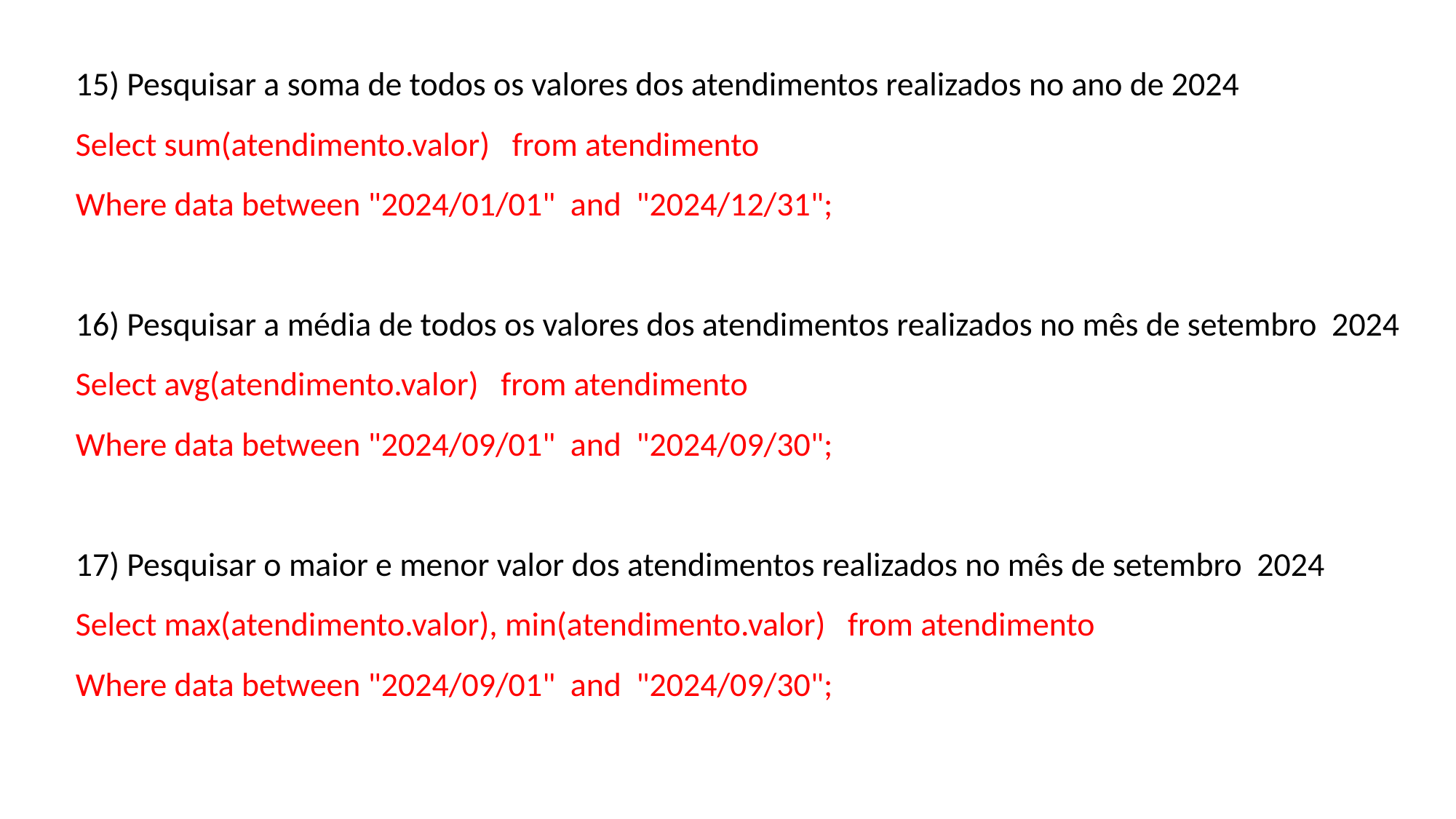

15) Pesquisar a soma de todos os valores dos atendimentos realizados no ano de 2024
Select sum(atendimento.valor)   from atendimento
Where data between "2024/01/01"  and  "2024/12/31";

16) Pesquisar a média de todos os valores dos atendimentos realizados no mês de setembro  2024
Select avg(atendimento.valor)   from atendimento
Where data between "2024/09/01"  and  "2024/09/30";

17) Pesquisar o maior e menor valor dos atendimentos realizados no mês de setembro  2024
Select max(atendimento.valor), min(atendimento.valor)   from atendimento
Where data between "2024/09/01"  and  "2024/09/30";